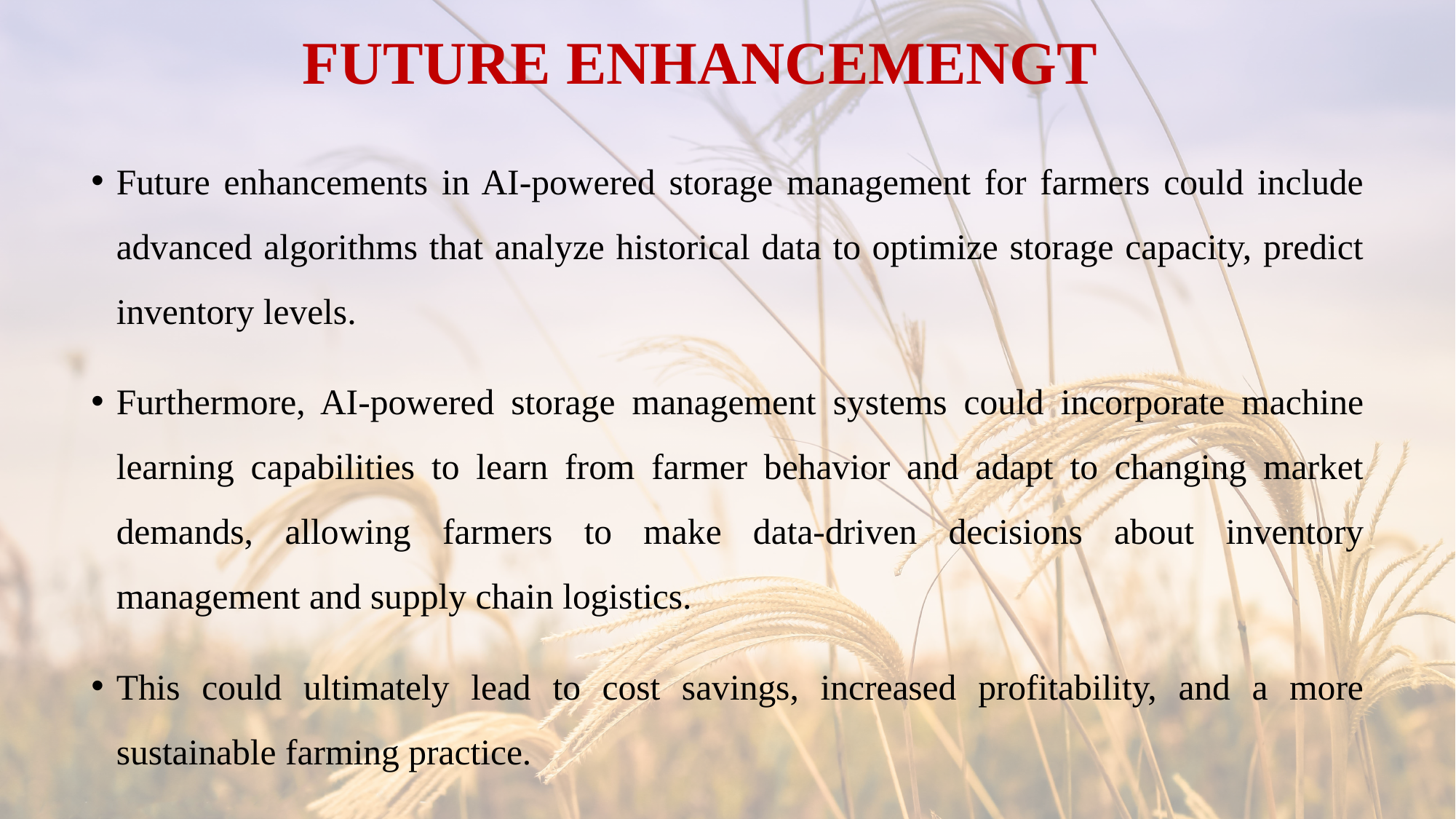

# FUTURE ENHANCEMENGT
Future enhancements in AI-powered storage management for farmers could include advanced algorithms that analyze historical data to optimize storage capacity, predict inventory levels.
Furthermore, AI-powered storage management systems could incorporate machine learning capabilities to learn from farmer behavior and adapt to changing market demands, allowing farmers to make data-driven decisions about inventory management and supply chain logistics.
This could ultimately lead to cost savings, increased profitability, and a more sustainable farming practice.